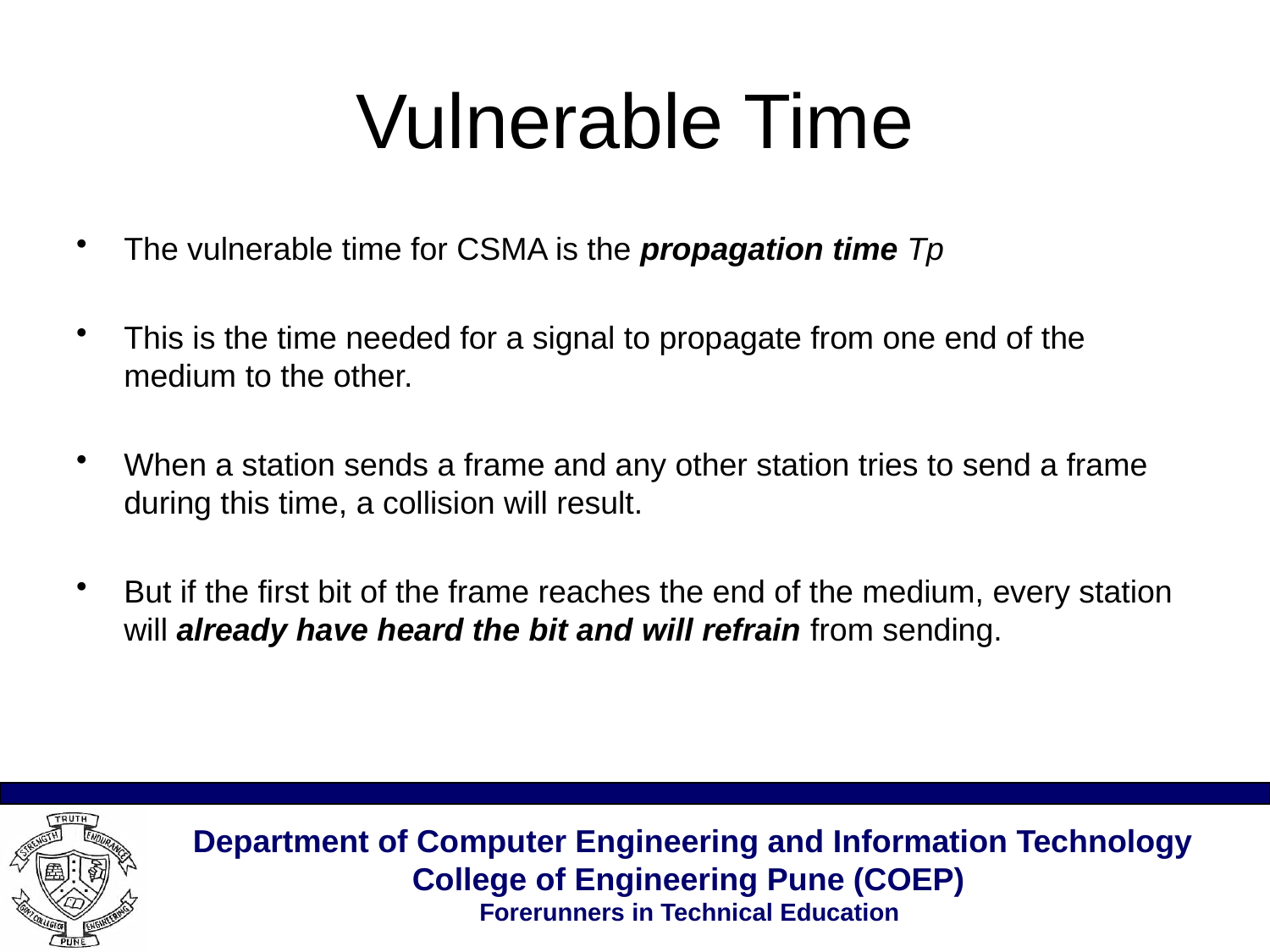

# Vulnerable Time
The vulnerable time for CSMA is the propagation time Tp

This is the time needed for a signal to propagate from one end of the medium to the other.

When a station sends a frame and any other station tries to send a frame during this time, a collision will result.

But if the first bit of the frame reaches the end of the medium, every station will already have heard the bit and will refrain from sending.